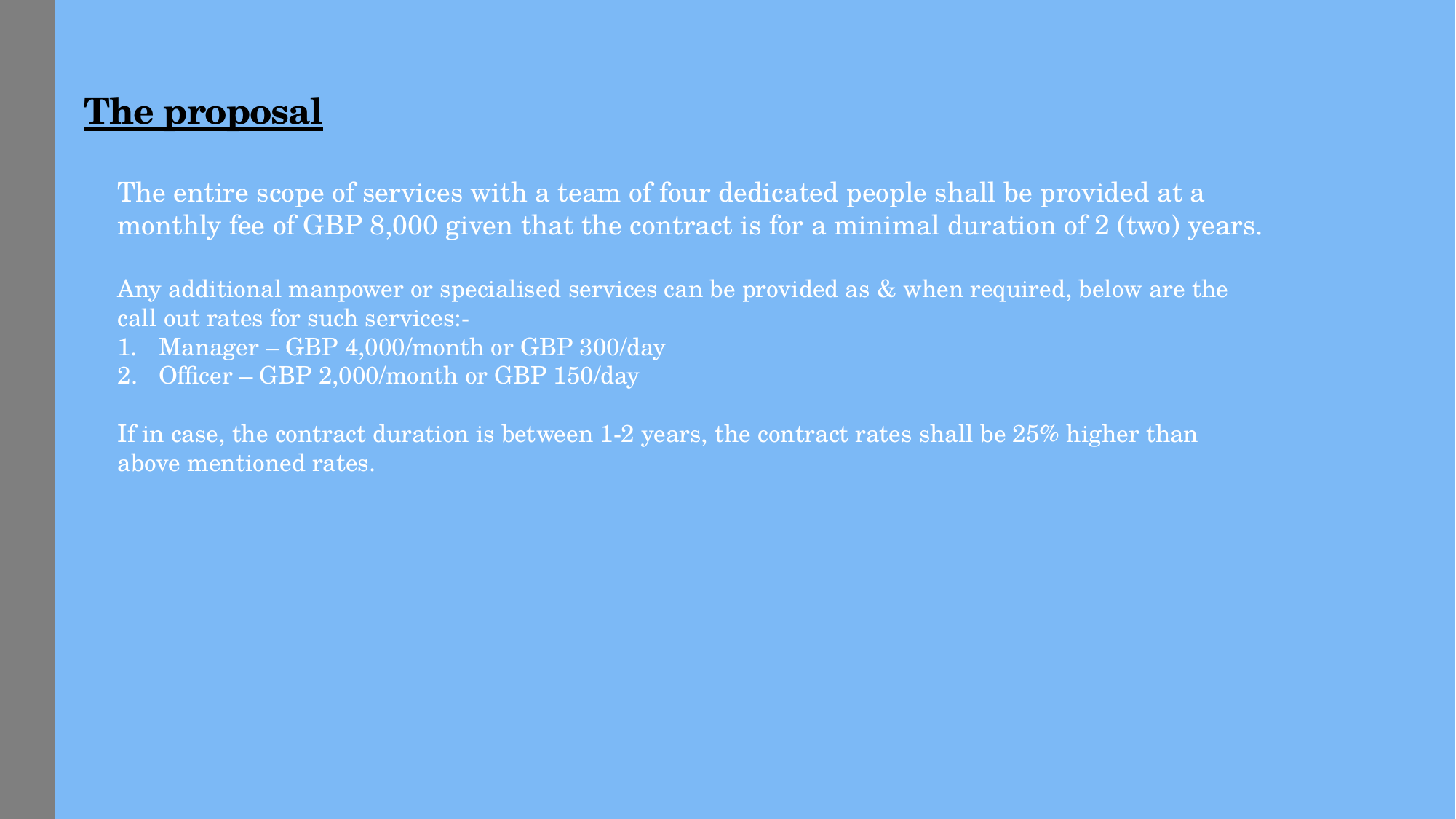

# The proposal
The entire scope of services with a team of four dedicated people shall be provided at a monthly fee of GBP 8,000 given that the contract is for a minimal duration of 2 (two) years.

Any additional manpower or specialised services can be provided as & when required, below are the call out rates for such services:-
Manager – GBP 4,000/month or GBP 300/day
Officer – GBP 2,000/month or GBP 150/day

If in case, the contract duration is between 1-2 years, the contract rates shall be 25% higher than above mentioned rates.